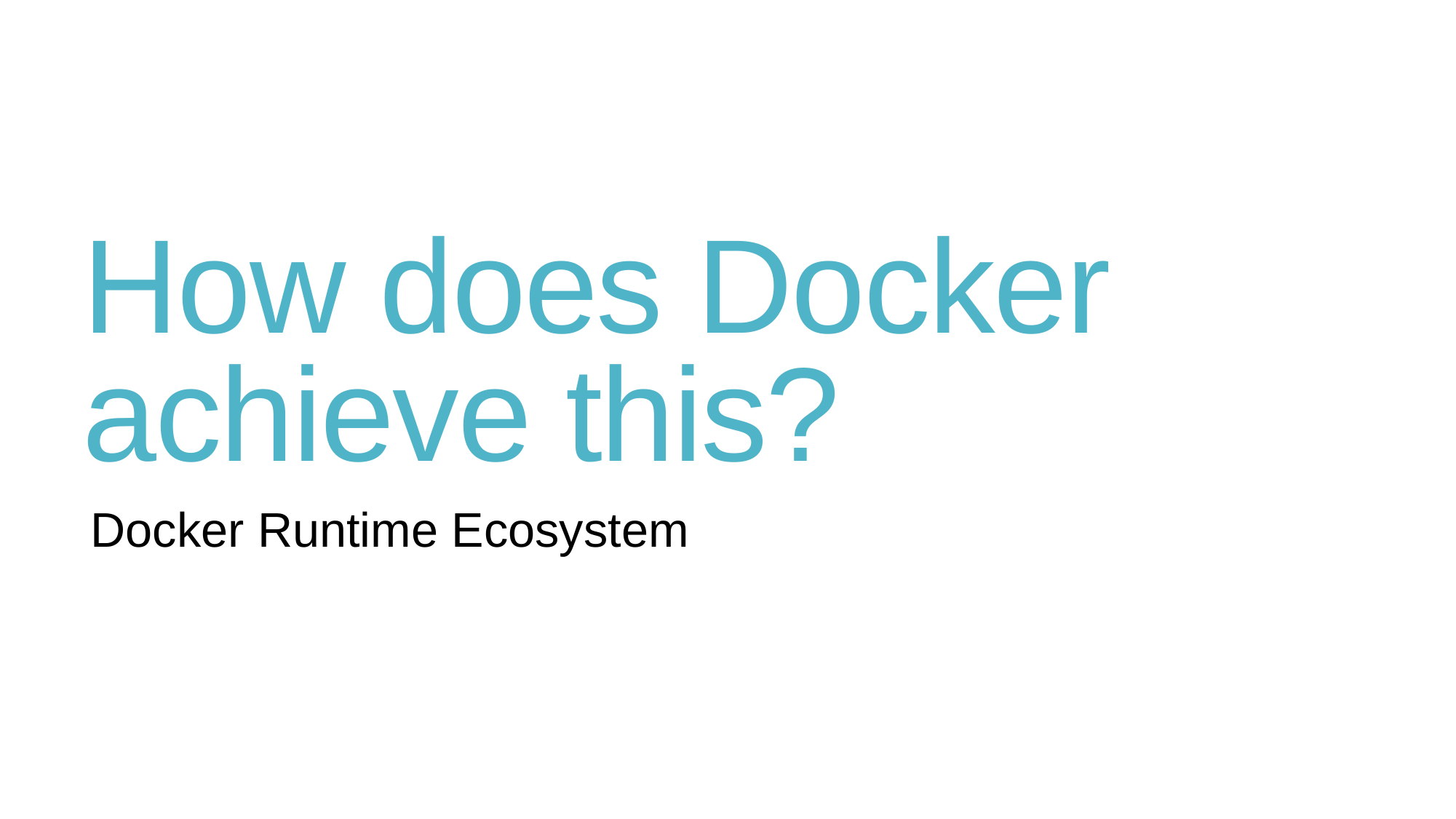

# How does Docker achieve this?
Docker Runtime Ecosystem